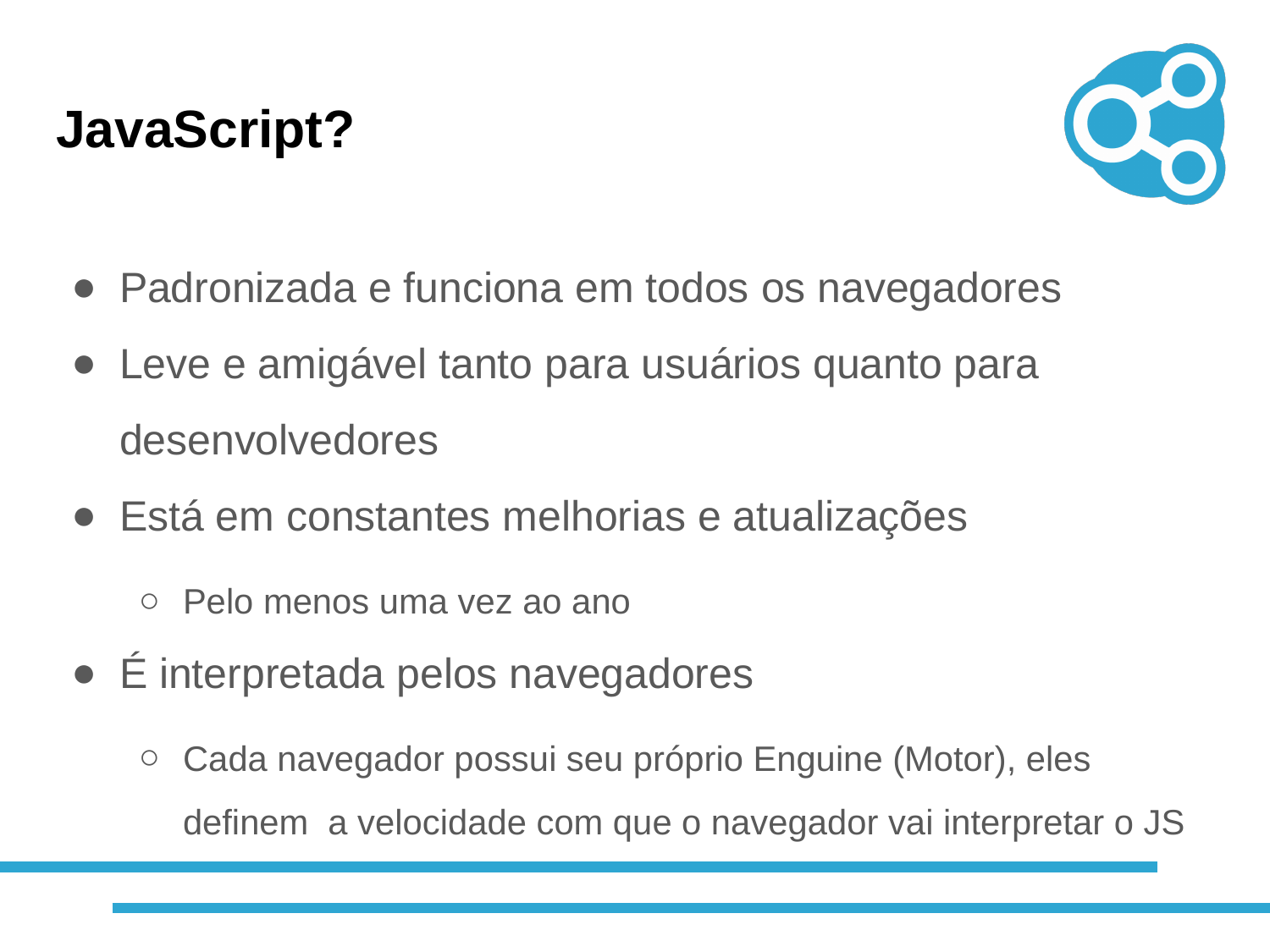

# JavaScript?
Padronizada e funciona em todos os navegadores
Leve e amigável tanto para usuários quanto para desenvolvedores
Está em constantes melhorias e atualizações
Pelo menos uma vez ao ano
É interpretada pelos navegadores
Cada navegador possui seu próprio Enguine (Motor), eles definem  a velocidade com que o navegador vai interpretar o JS